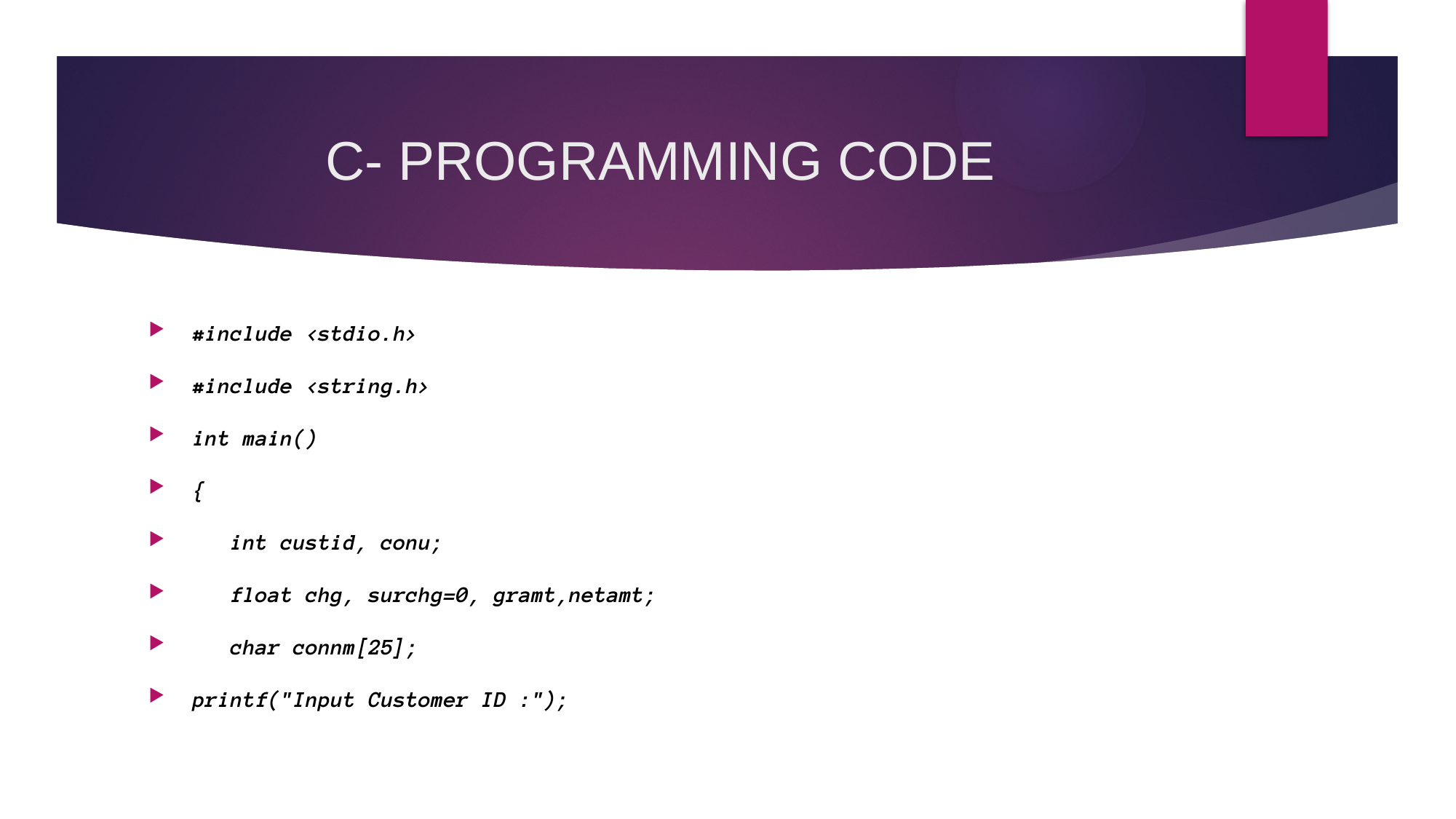

# C- PROGRAMMING CODE
#include <stdio.h>
#include <string.h>
int main()
{
   int custid, conu;
   float chg, surchg=0, gramt,netamt;
   char connm[25];
printf("Input Customer ID :");